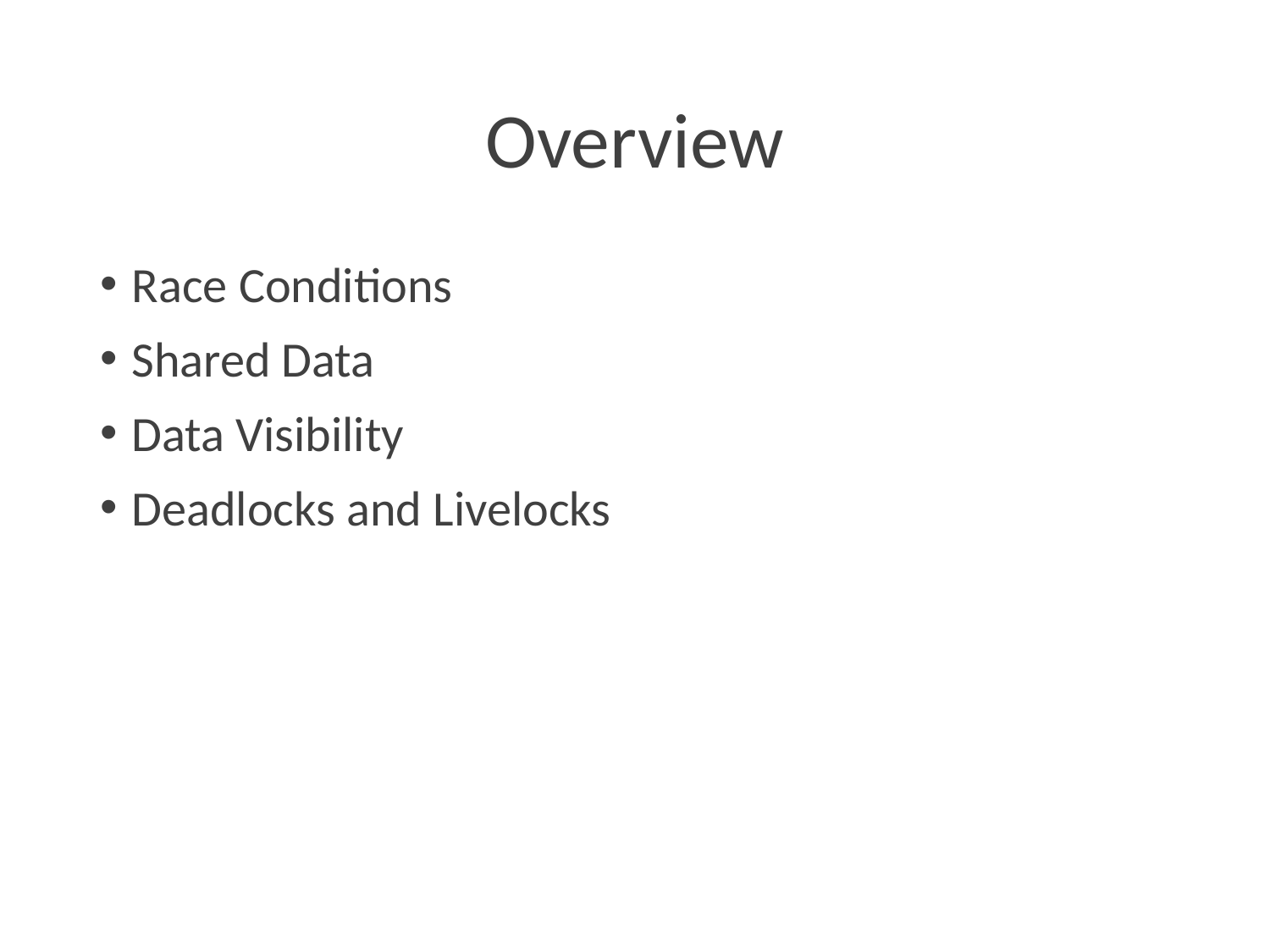

# Overview
Race Conditions
Shared Data
Data Visibility
Deadlocks and Livelocks